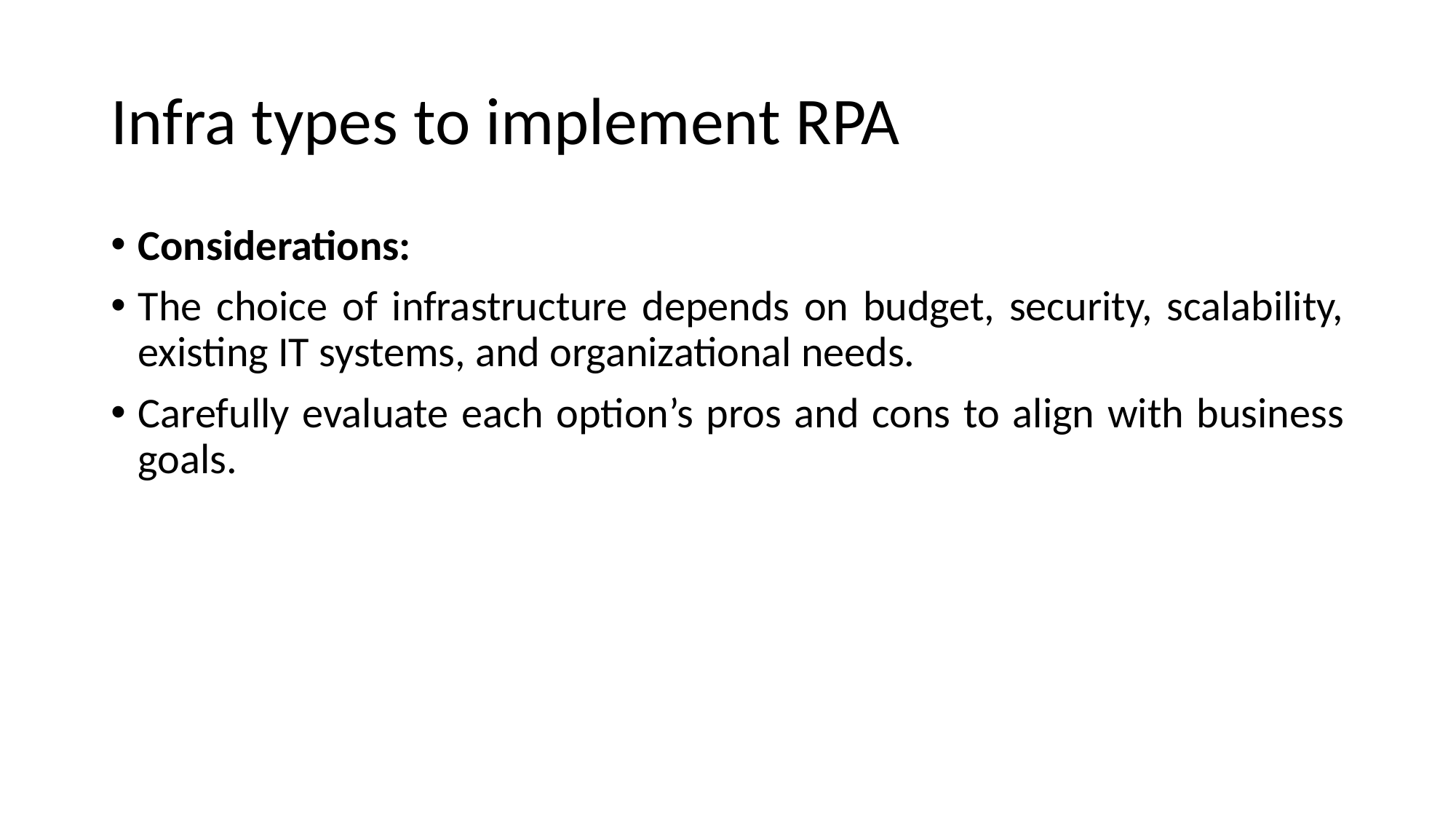

# Infra types to implement RPA
Considerations:
The choice of infrastructure depends on budget, security, scalability, existing IT systems, and organizational needs.
Carefully evaluate each option’s pros and cons to align with business goals.